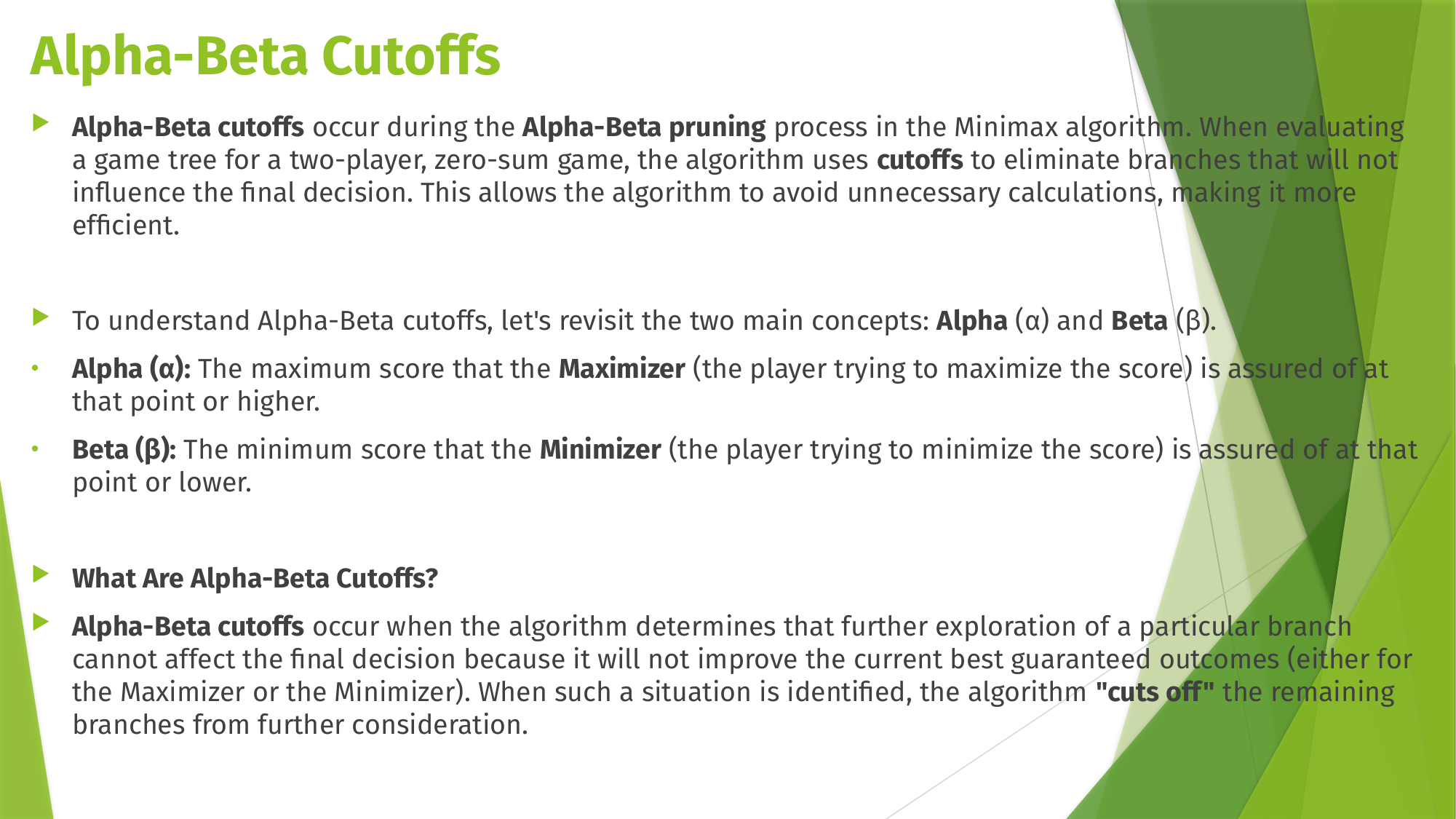

# Alpha-Beta Cutoffs
Alpha-Beta cutoffs occur during the Alpha-Beta pruning process in the Minimax algorithm. When evaluating a game tree for a two-player, zero-sum game, the algorithm uses cutoffs to eliminate branches that will not influence the final decision. This allows the algorithm to avoid unnecessary calculations, making it more efficient.

To understand Alpha-Beta cutoffs, let's revisit the two main concepts: Alpha (α) and Beta (β).
Alpha (α): The maximum score that the Maximizer (the player trying to maximize the score) is assured of at that point or higher.
Beta (β): The minimum score that the Minimizer (the player trying to minimize the score) is assured of at that point or lower.

What Are Alpha-Beta Cutoffs?
Alpha-Beta cutoffs occur when the algorithm determines that further exploration of a particular branch cannot affect the final decision because it will not improve the current best guaranteed outcomes (either for the Maximizer or the Minimizer). When such a situation is identified, the algorithm "cuts off" the remaining branches from further consideration.